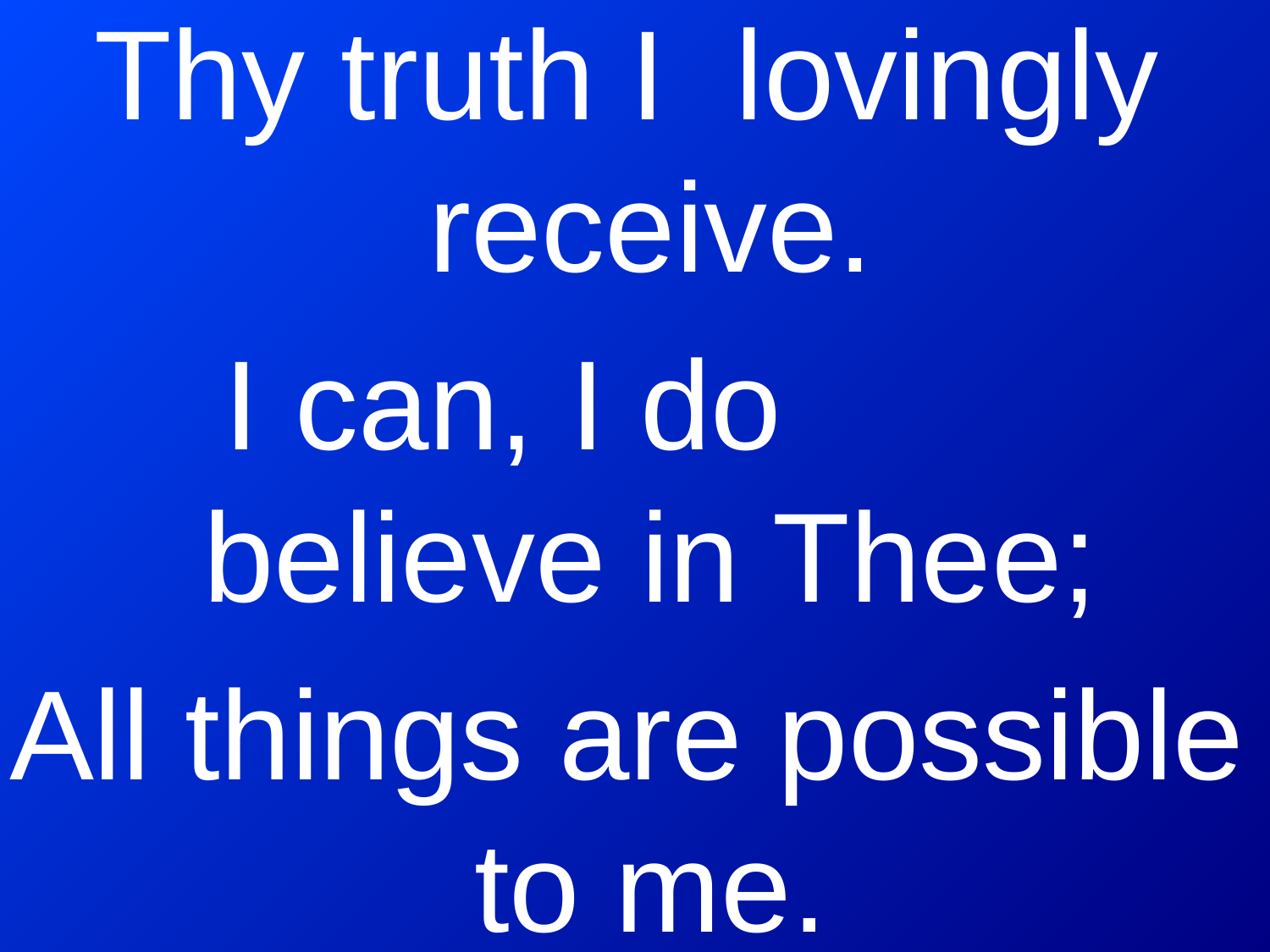

Thy truth I  lovingly receive.
I can, I do        believe in Thee;
All things are possible to me.